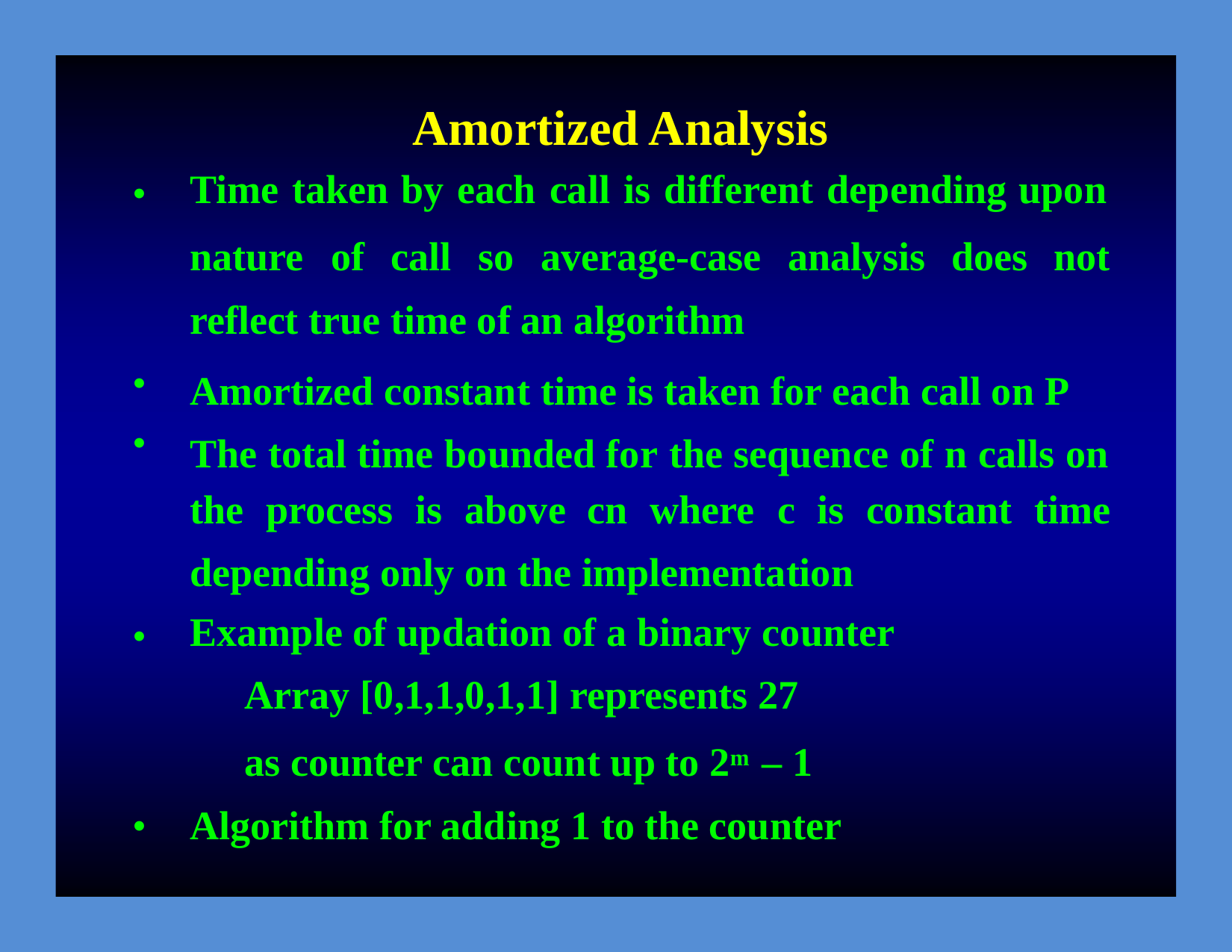

Amortized Analysis
Time taken by each call is different depending upon
•
nature
of  call  so
average-case  analysis
does  not
reflect true time of an algorithm
Amortized constant time is taken for each call on P The total time bounded for the sequence of n calls on
•
•
the
process
is  above  cn
where
c
is  constant
time
depending only on the implementation
Example of updation of a binary counter
Array [0,1,1,0,1,1] represents 27
•
2m
as counter can count up to
– 1
•
Algorithm for adding 1 to the counter